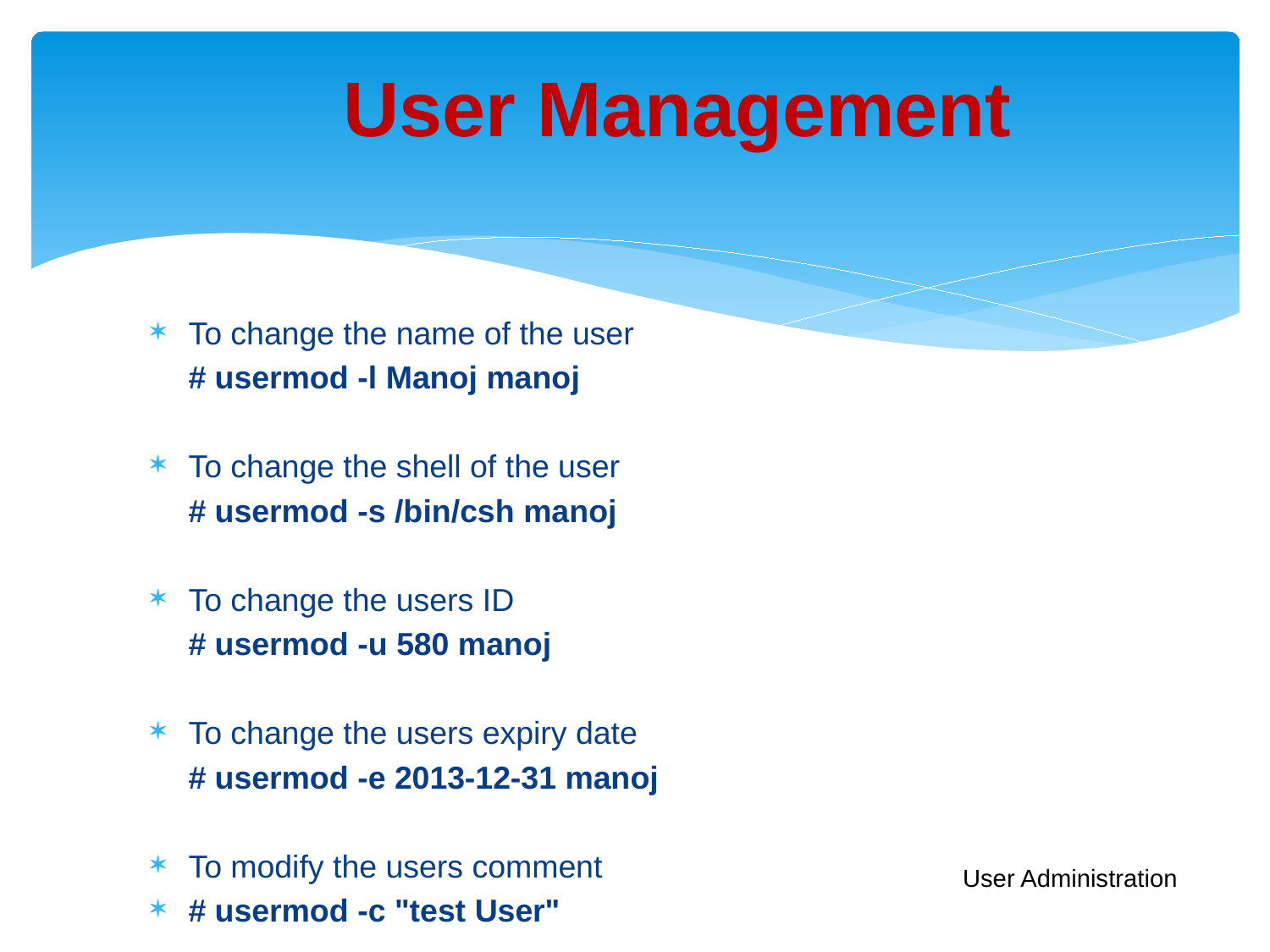

# User Management
To change the name of the user
	# usermod -l Manoj manoj

To change the shell of the user
	# usermod -s /bin/csh manoj

To change the users ID
	# usermod -u 580 manoj

To change the users expiry date
	# usermod -e 2013-12-31 manoj

To modify the users comment
# usermod -c "test User"

User Administration